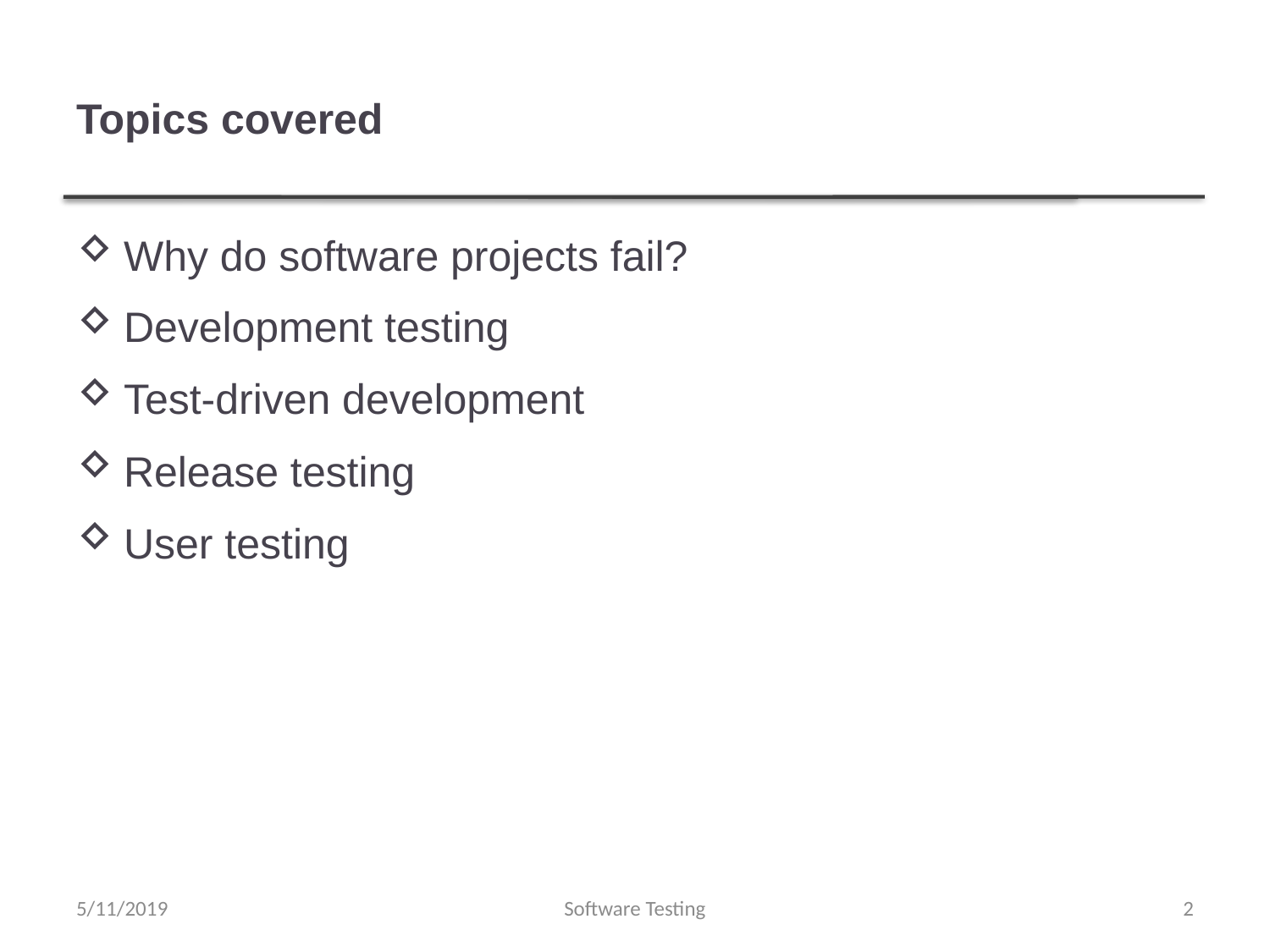

# Topics covered
Why do software projects fail?
Development testing
Test-driven development
Release testing
User testing

5/11/2019
Software Testing
2